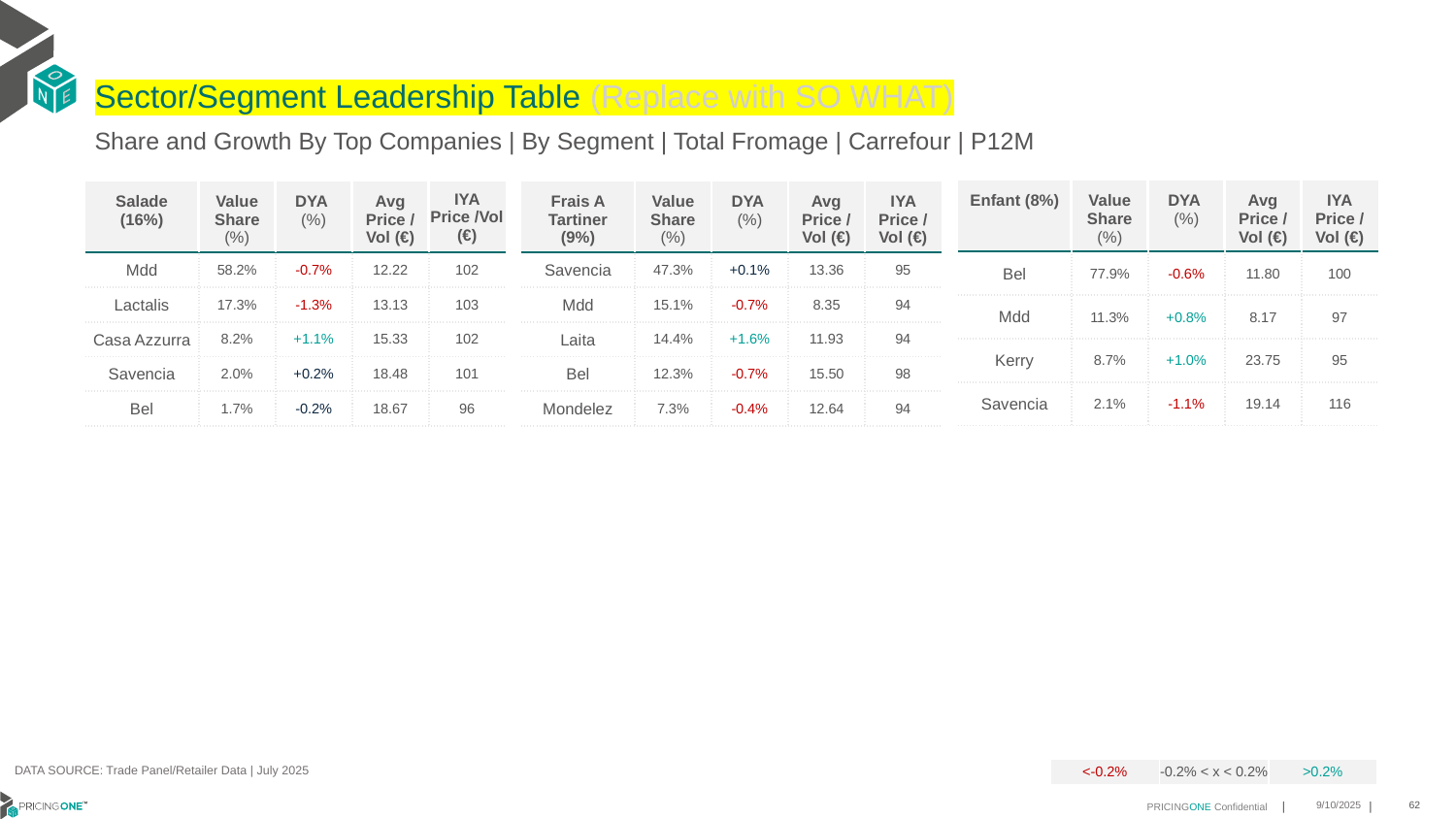

# Sector/Segment Leadership Table (Replace with SO WHAT)
Share and Growth By Top Companies | By Segment | Total Fromage | Carrefour | P12M
| Enfant (8%) | Value Share (%) | DYA (%) | Avg Price /Vol (€) | IYA Price /Vol (€) |
| --- | --- | --- | --- | --- |
| Bel | 77.9% | -0.6% | 11.80 | 100 |
| Mdd | 11.3% | +0.8% | 8.17 | 97 |
| Kerry | 8.7% | +1.0% | 23.75 | 95 |
| Savencia | 2.1% | -1.1% | 19.14 | 116 |
| Salade (16%) | Value Share (%) | DYA (%) | Avg Price /Vol (€) | IYA Price /Vol (€) |
| --- | --- | --- | --- | --- |
| Mdd | 58.2% | -0.7% | 12.22 | 102 |
| Lactalis | 17.3% | -1.3% | 13.13 | 103 |
| Casa Azzurra | 8.2% | +1.1% | 15.33 | 102 |
| Savencia | 2.0% | +0.2% | 18.48 | 101 |
| Bel | 1.7% | -0.2% | 18.67 | 96 |
| Frais A Tartiner (9%) | Value Share (%) | DYA (%) | Avg Price /Vol (€) | IYA Price /Vol (€) |
| --- | --- | --- | --- | --- |
| Savencia | 47.3% | +0.1% | 13.36 | 95 |
| Mdd | 15.1% | -0.7% | 8.35 | 94 |
| Laita | 14.4% | +1.6% | 11.93 | 94 |
| Bel | 12.3% | -0.7% | 15.50 | 98 |
| Mondelez | 7.3% | -0.4% | 12.64 | 94 |
DATA SOURCE: Trade Panel/Retailer Data | July 2025
| <-0.2% | -0.2% < x < 0.2% | >0.2% |
| --- | --- | --- |

9/10/2025
62